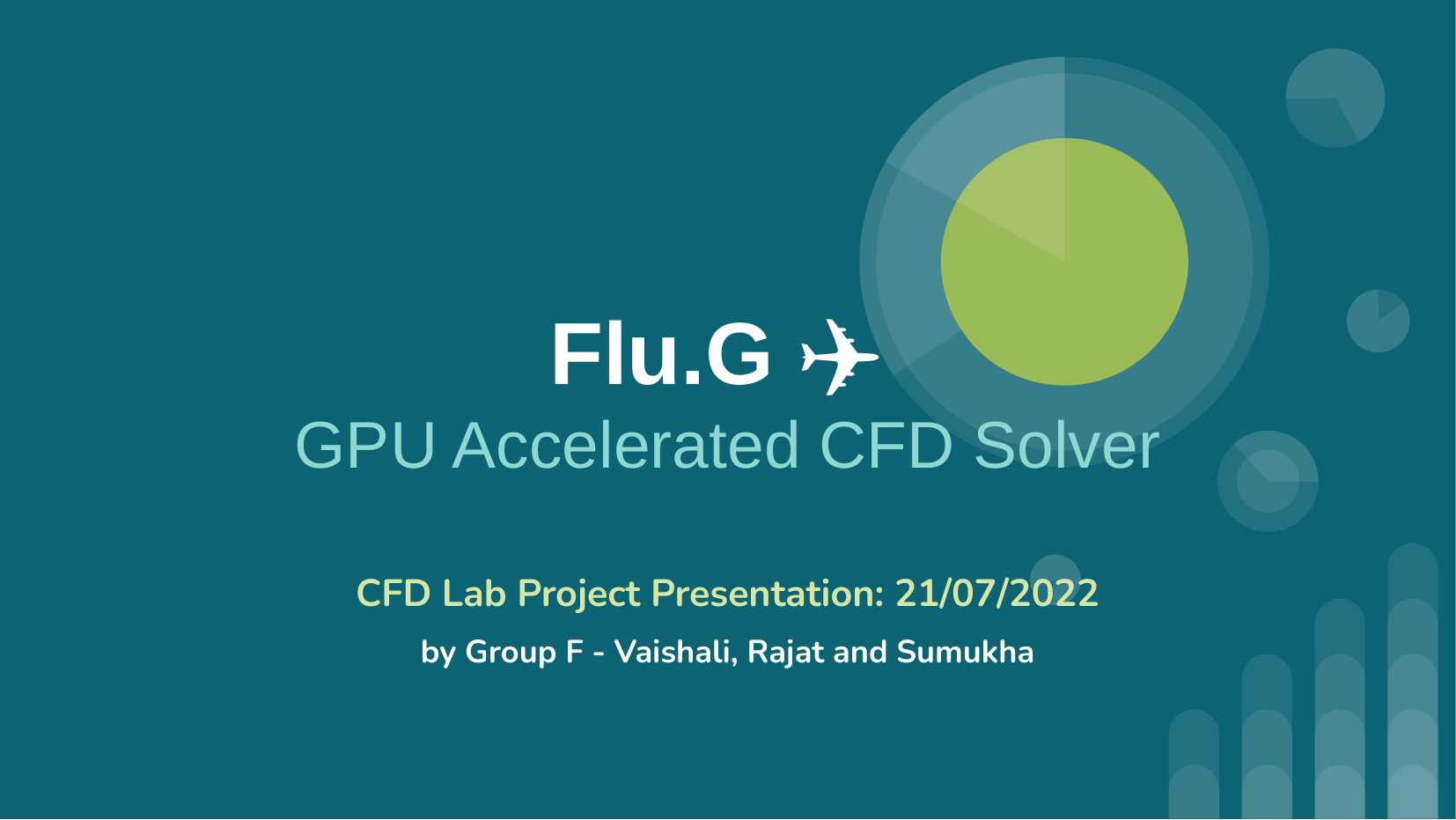

# Flu.G ✈️
GPU Accelerated CFD Solver
CFD Lab Project Presentation: 21/07/2022
by Group F - Vaishali, Rajat and Sumukha